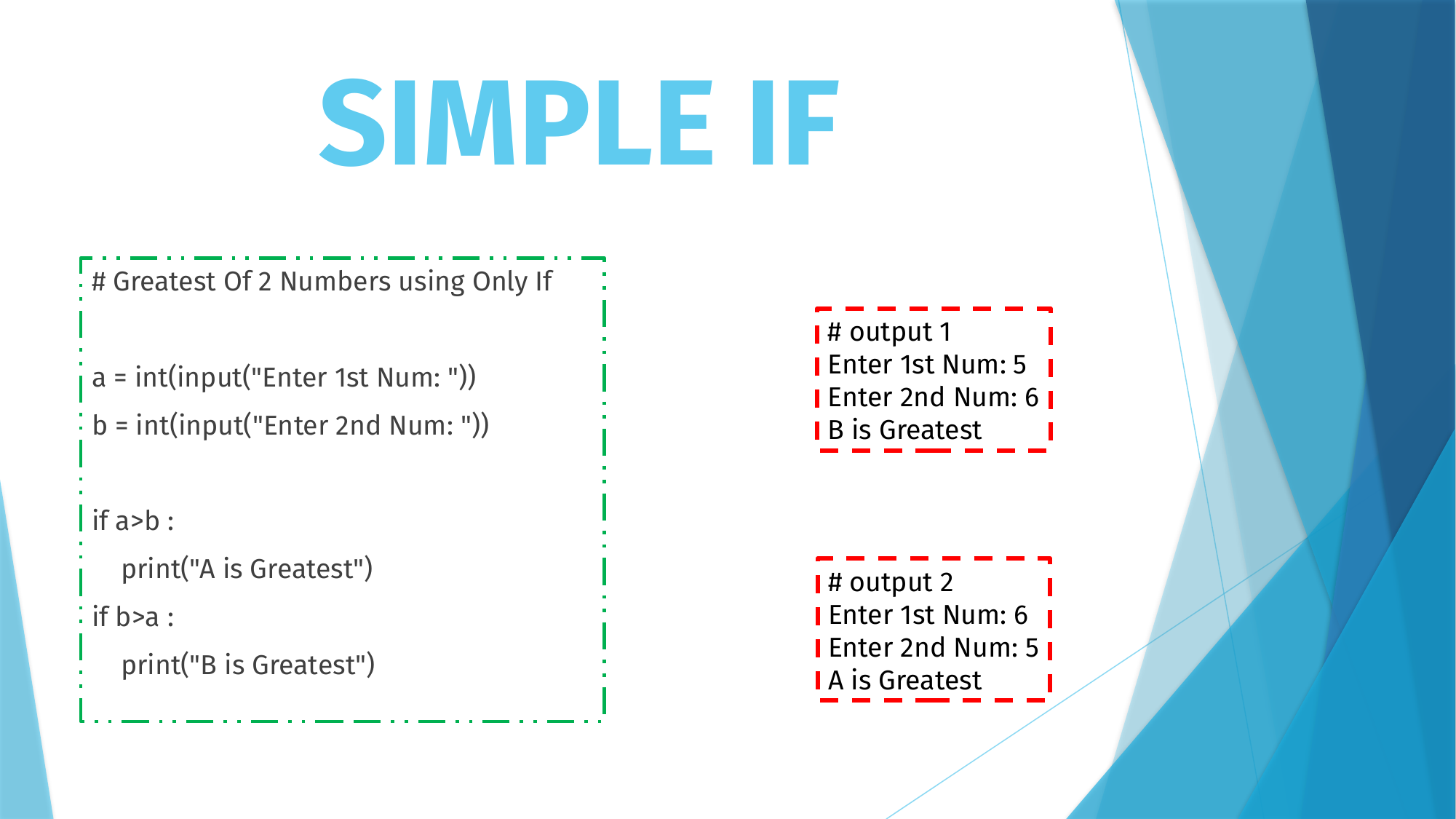

# SIMPLE IF
# Greatest Of 2 Numbers using Only If

a = int(input("Enter 1st Num: "))
b = int(input("Enter 2nd Num: "))

if a>b :
    print("A is Greatest")
if b>a :
    print("B is Greatest")
# output 1
Enter 1st Num: 5
Enter 2nd Num: 6
B is Greatest
# output 2
Enter 1st Num: 6
Enter 2nd Num: 5
A is Greatest